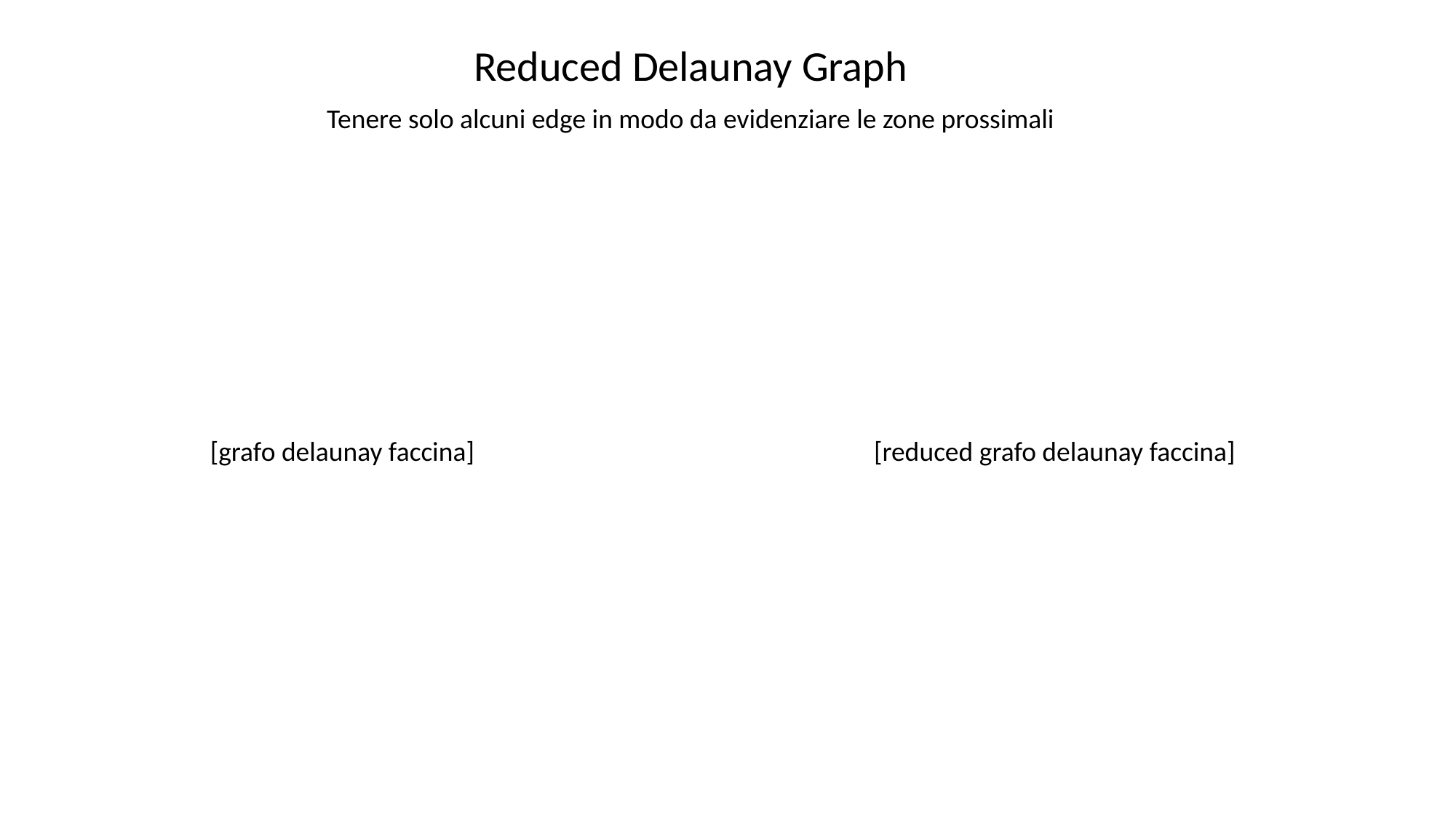

Reduced Delaunay Graph
Tenere solo alcuni edge in modo da evidenziare le zone prossimali
[grafo delaunay faccina]
[reduced grafo delaunay faccina]